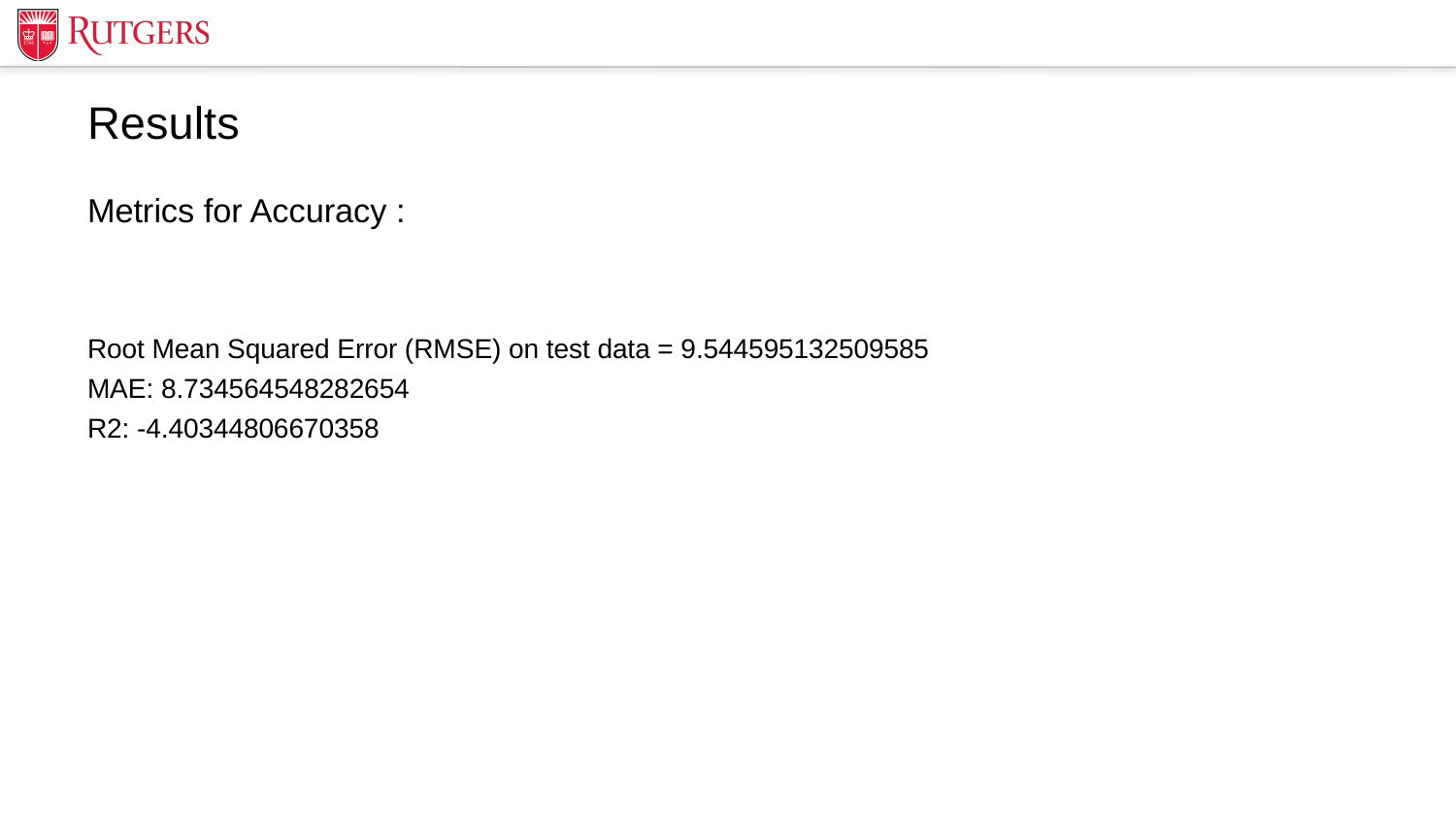

# Results
Metrics for Accuracy :

Root Mean Squared Error (RMSE) on test data = 9.544595132509585
MAE: 8.734564548282654
R2: -4.40344806670358